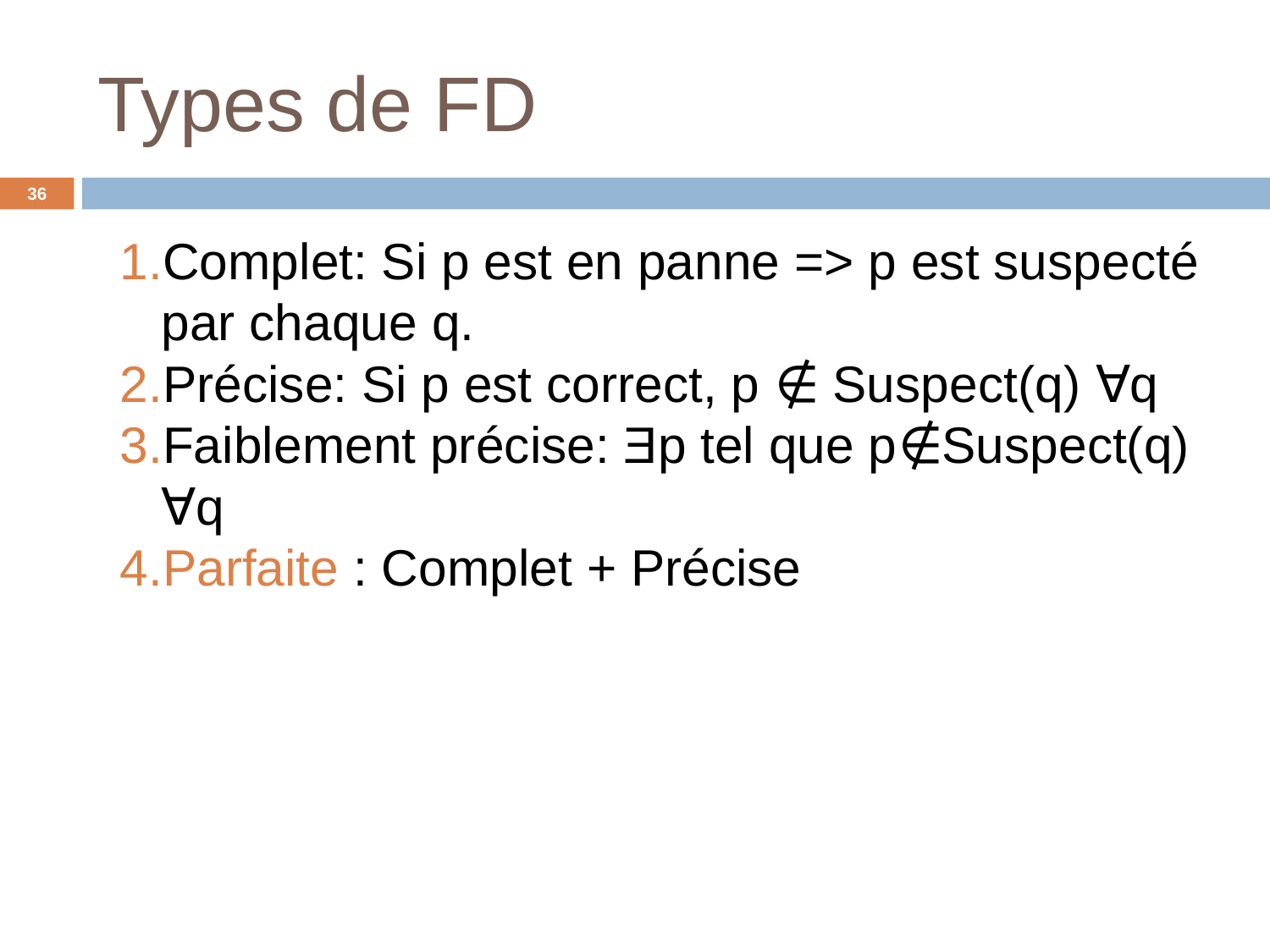

# Types de FD
36
Complet: Si p est en panne => p est suspecté par chaque q.
Précise: Si p est correct, p ∉ Suspect(q) ∀q
Faiblement précise: Ǝp tel que p∉Suspect(q) ∀q
Parfaite : Complet + Précise